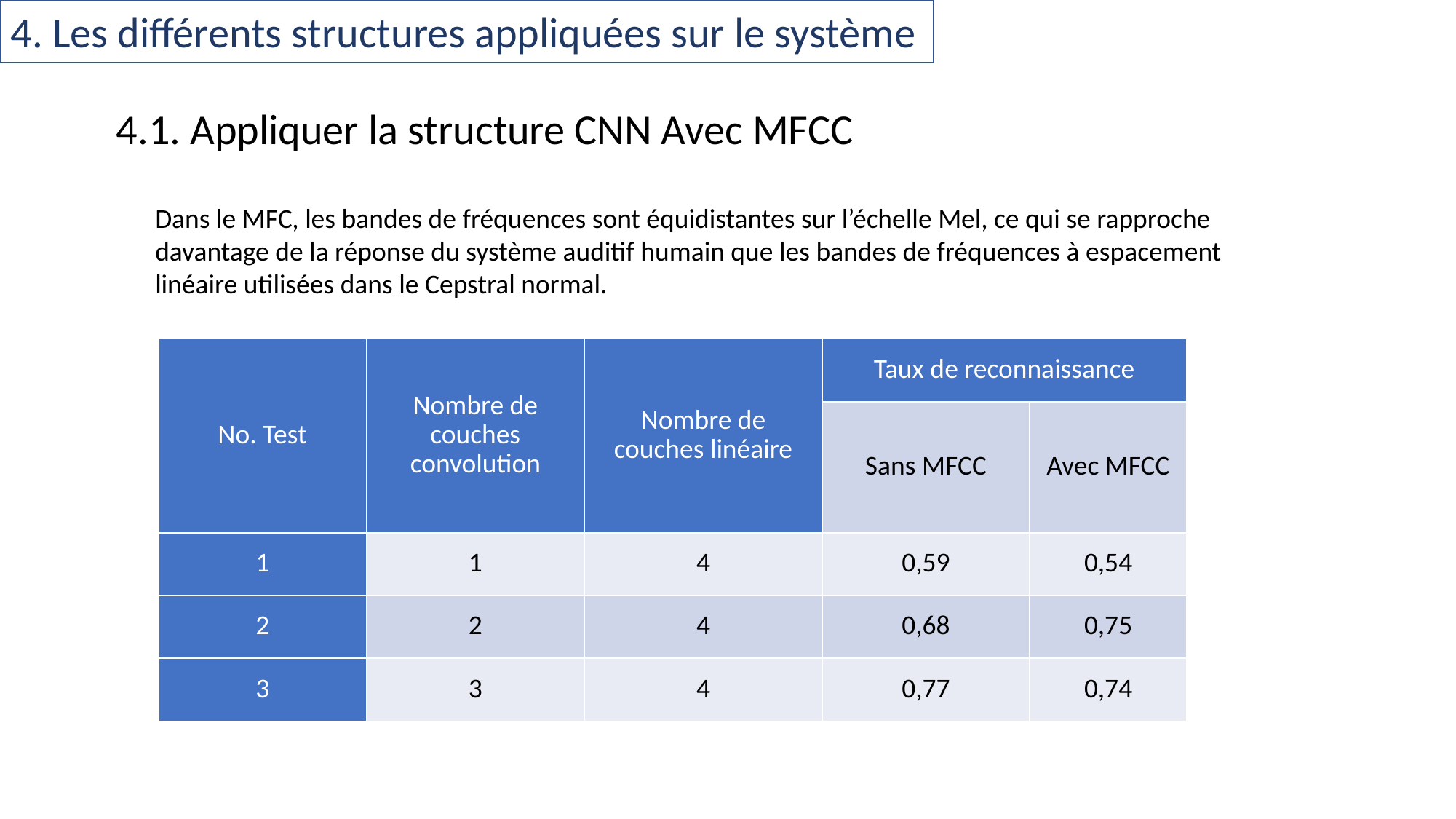

4. Les différents structures appliquées sur le système

4.1. Appliquer la structure CNN Avec MFCC
Dans le MFC, les bandes de fréquences sont équidistantes sur l’échelle Mel, ce qui se rapproche davantage de la réponse du système auditif humain que les bandes de fréquences à espacement linéaire utilisées dans le Cepstral normal.
| No. Test | Nombre de couches convolution | Nombre de couches linéaire | Taux de reconnaissance |  |
| --- | --- | --- | --- | --- |
|  |  |  | Sans MFCC | Avec MFCC |
| 1 | 1 | 4 | 0,59 | 0,54 |
| 2 | 2 | 4 | 0,68 | 0,75 |
| 3 | 3 | 4 | 0,77 | 0,74 |